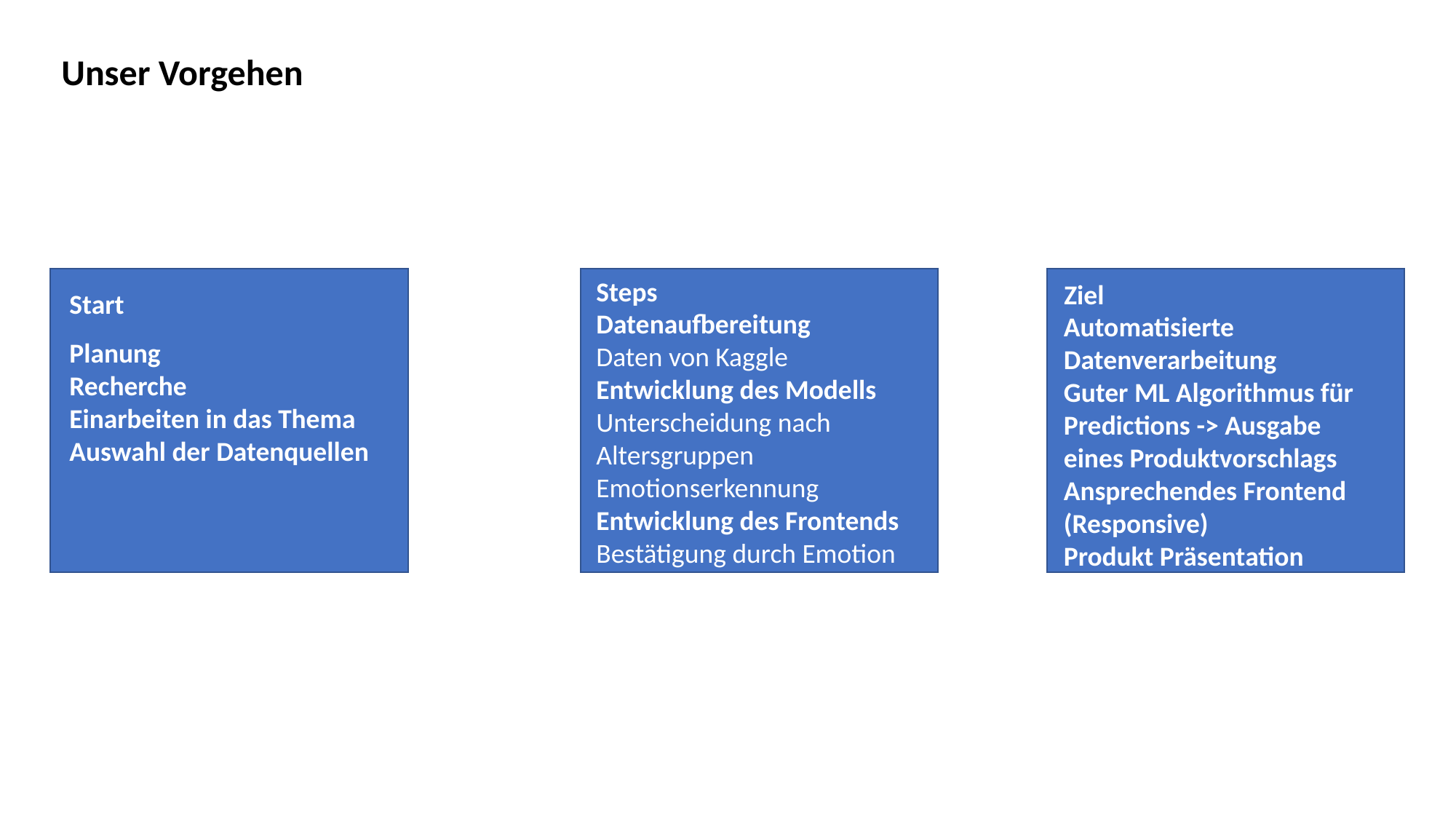

Unser Vorgehen

Steps
Ziel
Start
Datenaufbereitung
Daten von Kaggle
Entwicklung des Modells
Unterscheidung nach Altersgruppen
Emotionserkennung
Entwicklung des Frontends
Bestätigung durch Emotion
Automatisierte Datenverarbeitung
Guter ML Algorithmus für Predictions -> Ausgabe eines Produktvorschlags
Ansprechendes Frontend (Responsive)
Produkt Präsentation
Planung
Recherche
Einarbeiten in das Thema
Auswahl der Datenquellen